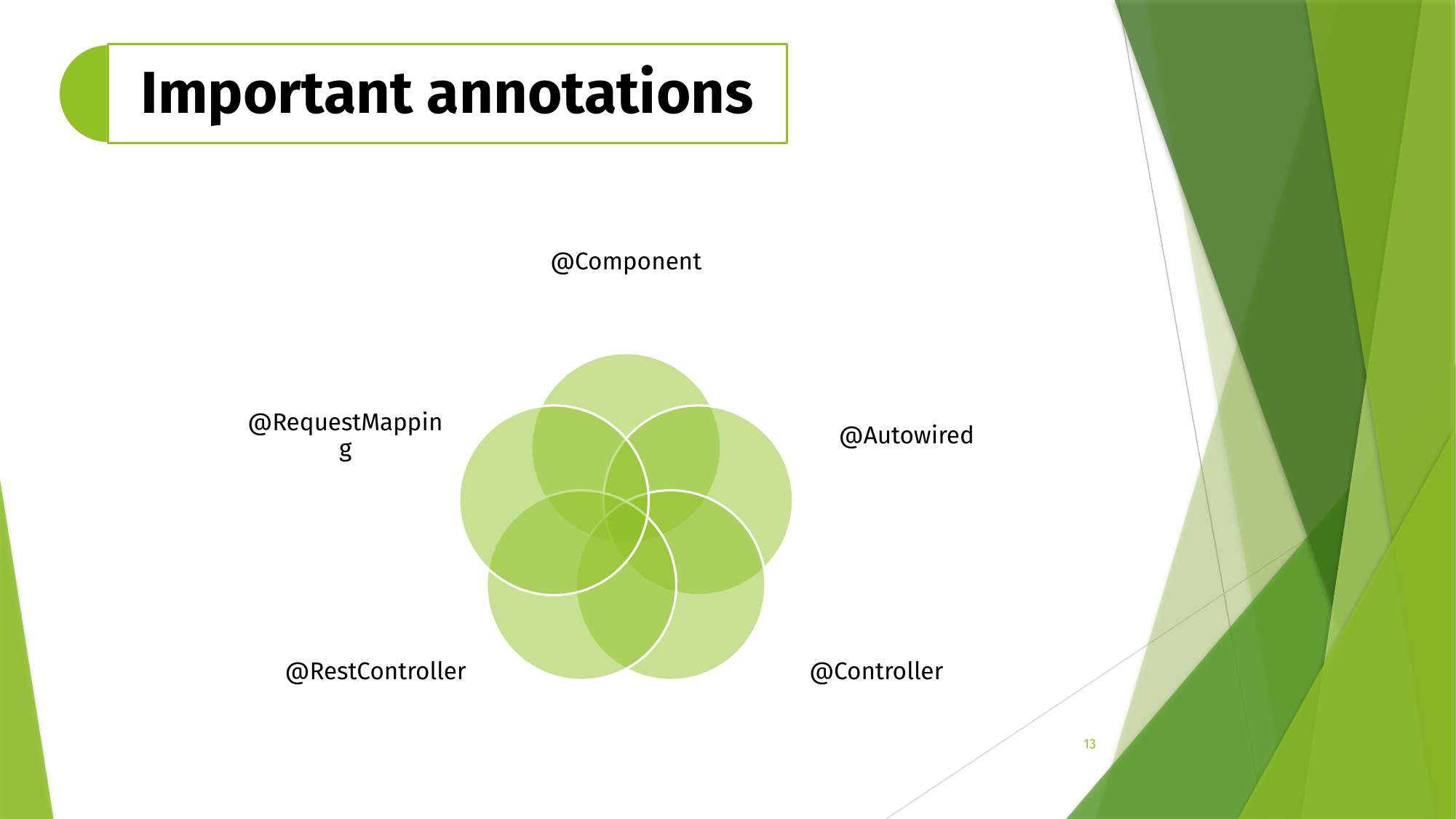

Important annotations
@Component
@Autowired
@Controller
@RestController
@RequestMapping
13